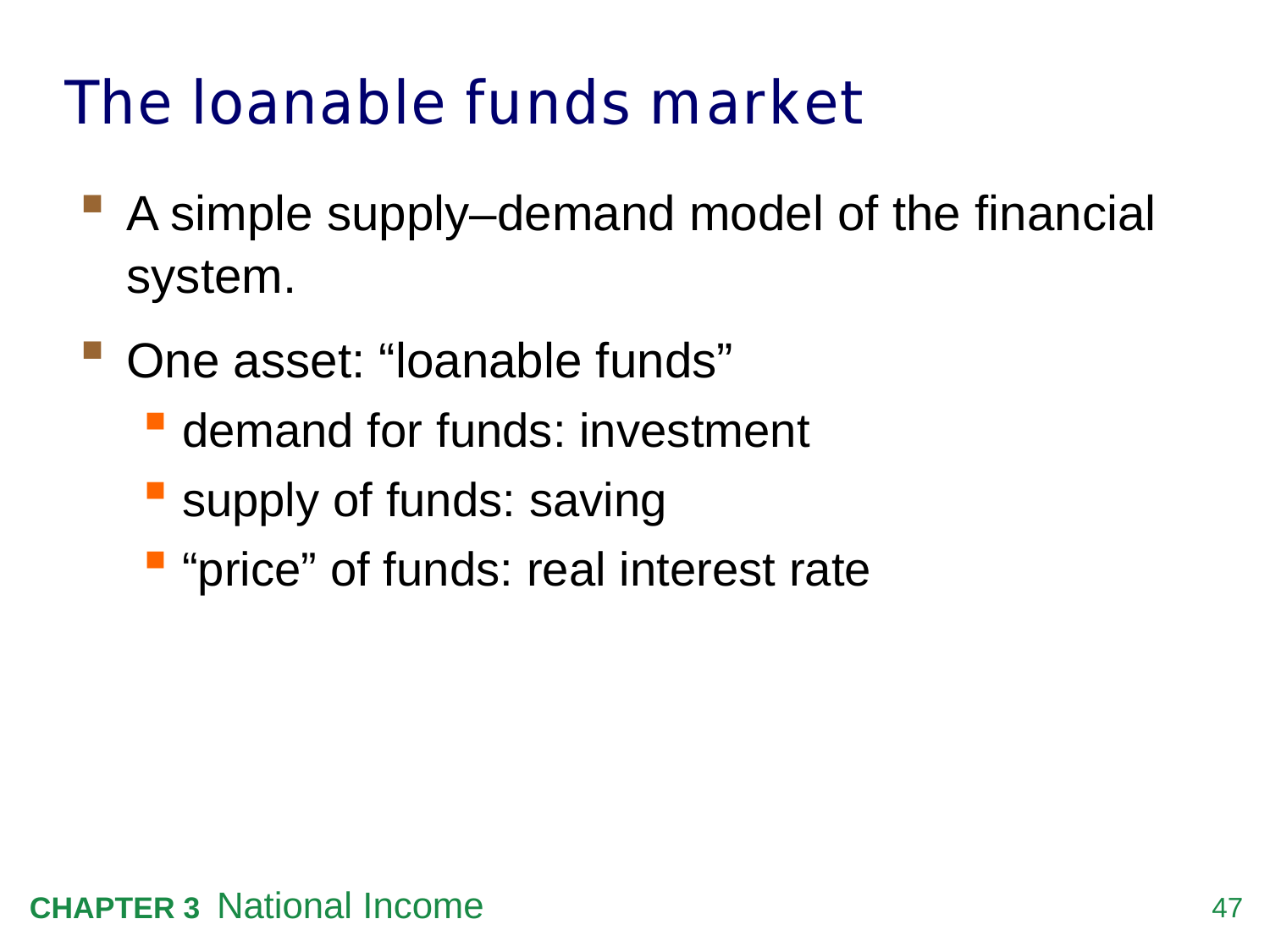

# The loanable funds market
A simple supply–demand model of the financial system.
One asset: “loanable funds”
demand for funds: investment
supply of funds: saving
“price” of funds: real interest rate